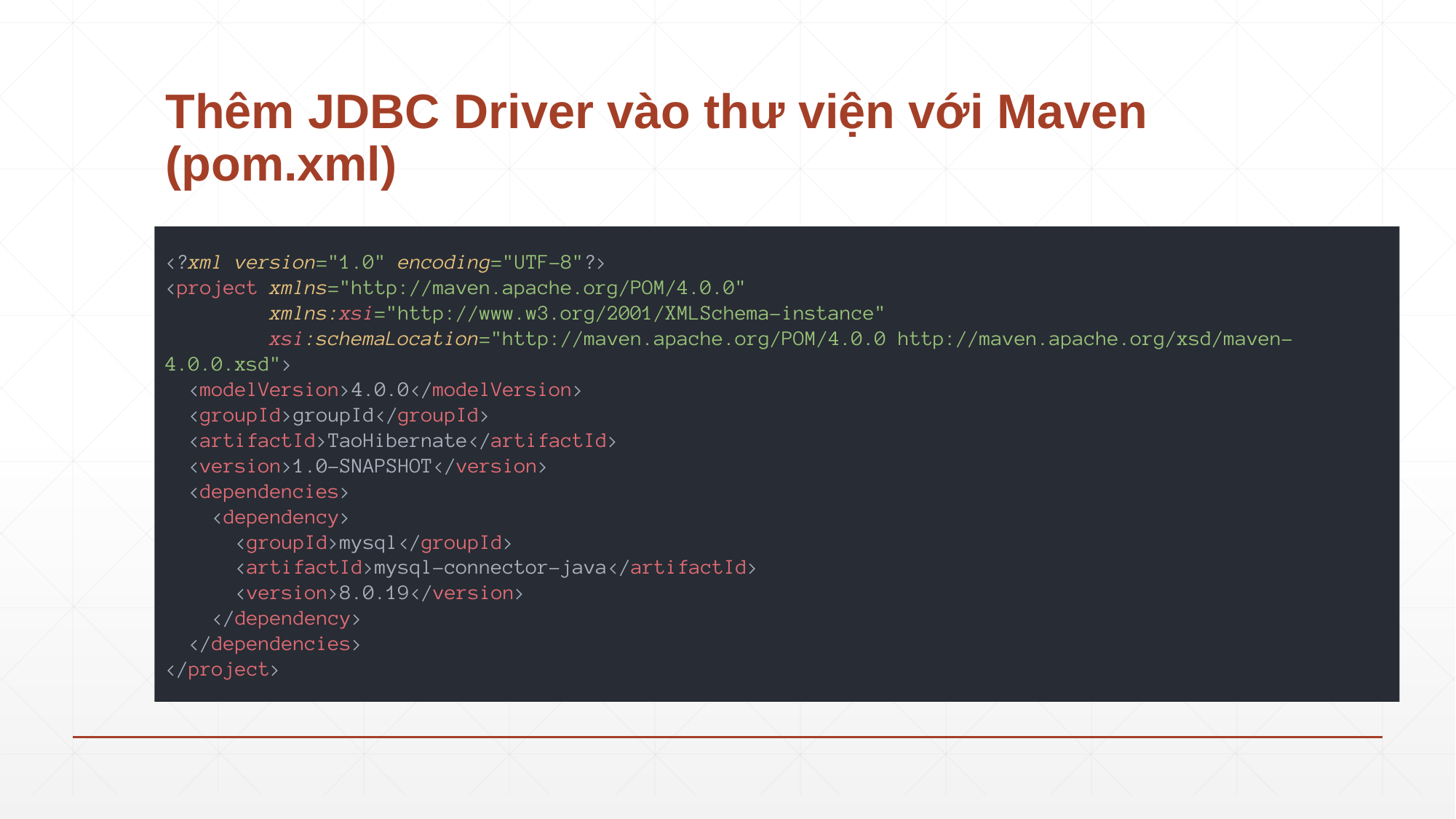

# Thêm JDBC Driver vào thư viện với Maven (pom.xml)
<?xml version="1.0" encoding="UTF-8"?>
<project xmlns="http://maven.apache.org/POM/4.0.0"
         xmlns:xsi="http://www.w3.org/2001/XMLSchema-instance"
         xsi:schemaLocation="http://maven.apache.org/POM/4.0.0 http://maven.apache.org/xsd/maven-4.0.0.xsd">
  <modelVersion>4.0.0</modelVersion>
  <groupId>groupId</groupId>
  <artifactId>TaoHibernate</artifactId>
  <version>1.0-SNAPSHOT</version>
  <dependencies>
    <dependency>
      <groupId>mysql</groupId>
      <artifactId>mysql-connector-java</artifactId>
      <version>8.0.19</version>
    </dependency>
  </dependencies>
</project>